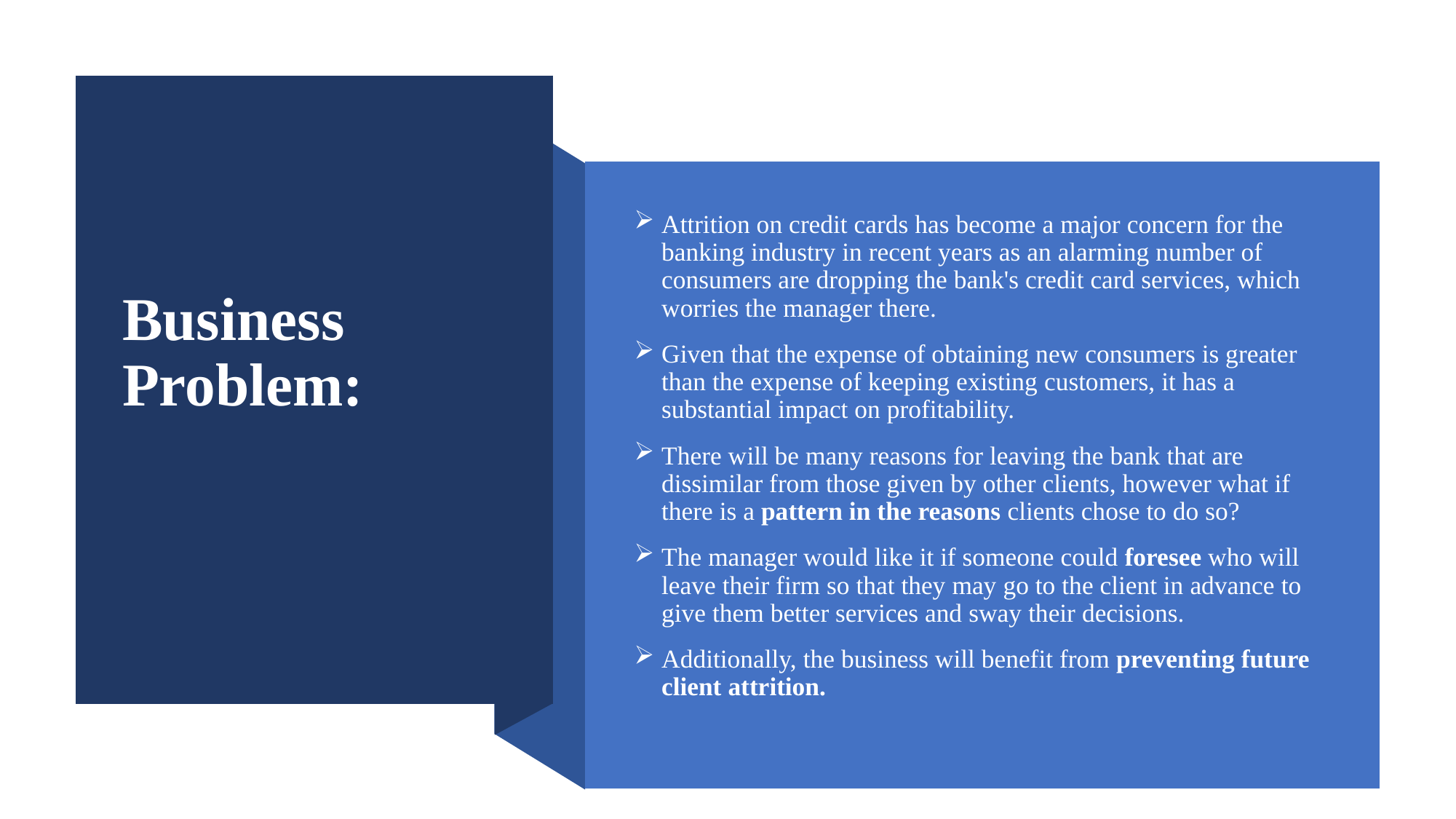

# Business Problem:

Attrition on credit cards has become a major concern for the banking industry in recent years as an alarming number of consumers are dropping the bank's credit card services, which worries the manager there.
Given that the expense of obtaining new consumers is greater than the expense of keeping existing customers, it has a substantial impact on profitability.
There will be many reasons for leaving the bank that are dissimilar from those given by other clients, however what if there is a pattern in the reasons clients chose to do so?
The manager would like it if someone could foresee who will leave their firm so that they may go to the client in advance to give them better services and sway their decisions.
Additionally, the business will benefit from preventing future client attrition.